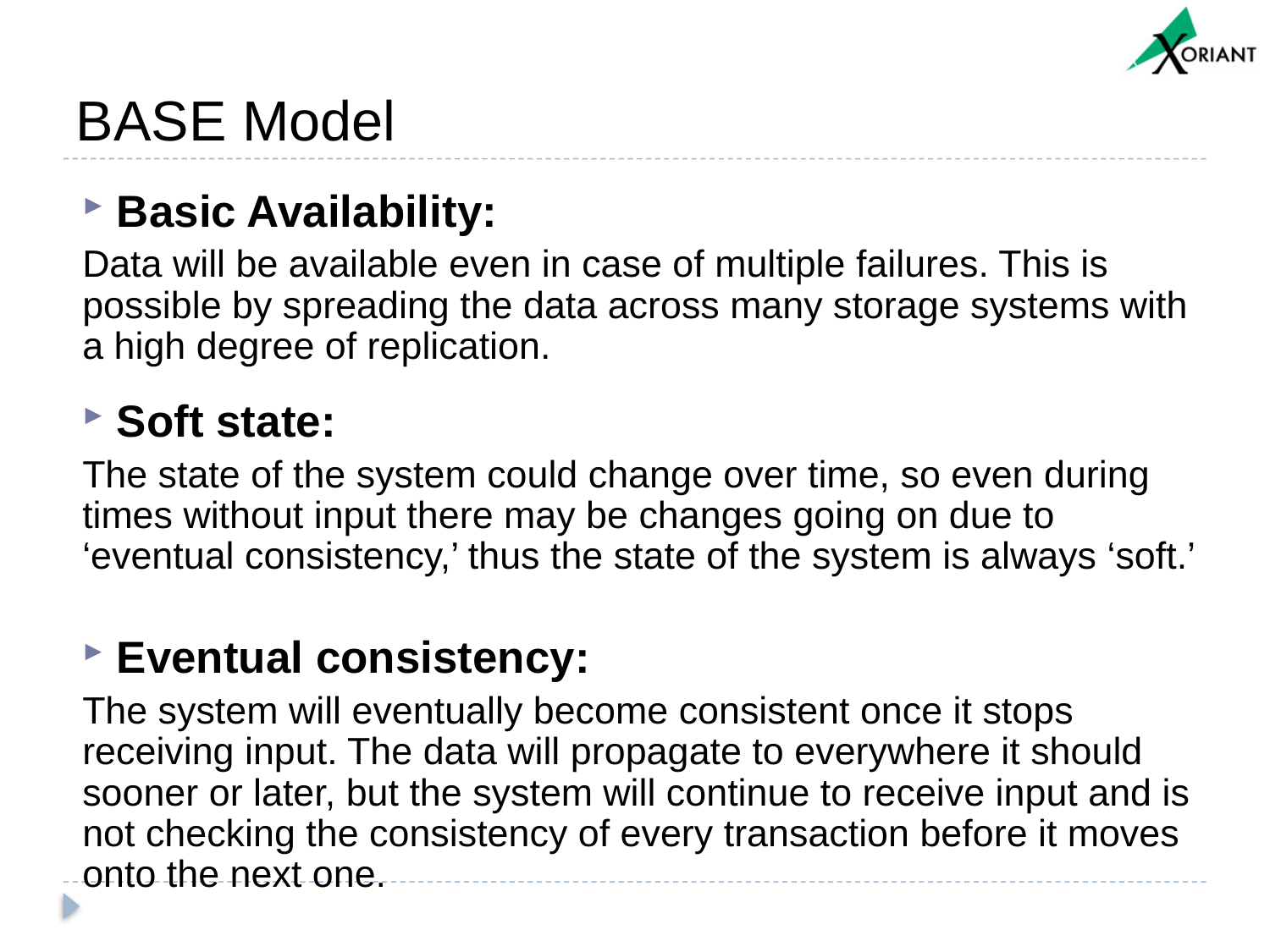

# BASE Model
Basic Availability:
Data will be available even in case of multiple failures. This is possible by spreading the data across many storage systems with a high degree of replication.

Soft state:
The state of the system could change over time, so even during times without input there may be changes going on due to ‘eventual consistency,’ thus the state of the system is always ‘soft.’

Eventual consistency:
The system will eventually become consistent once it stops receiving input. The data will propagate to everywhere it should sooner or later, but the system will continue to receive input and is not checking the consistency of every transaction before it moves onto the next one.